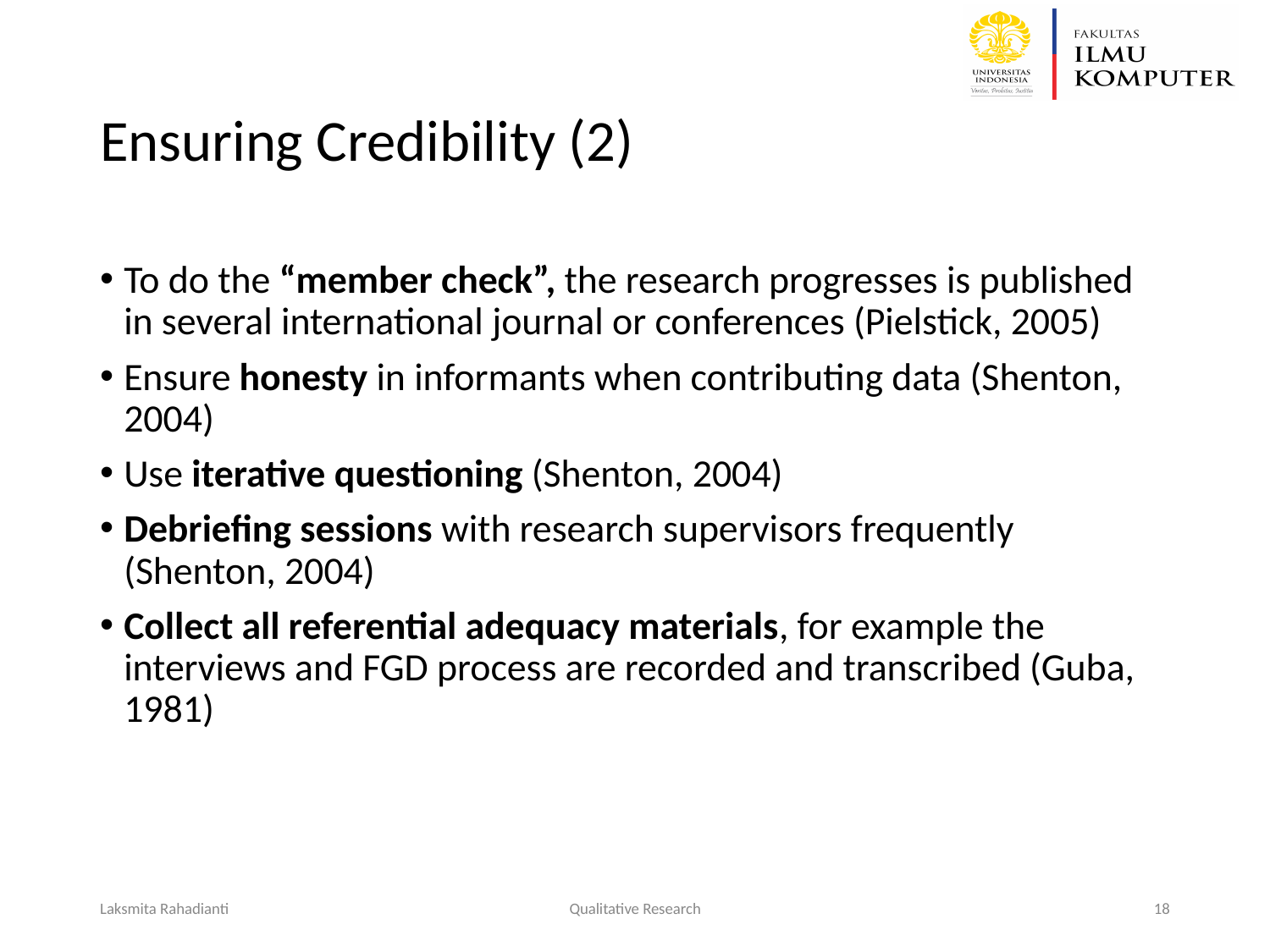

# Ensuring Credibility (2)
To do the “member check”, the research progresses is published in several international journal or conferences (Pielstick, 2005)
Ensure honesty in informants when contributing data (Shenton, 2004)
Use iterative questioning (Shenton, 2004)
Debriefing sessions with research supervisors frequently (Shenton, 2004)
Collect all referential adequacy materials, for example the interviews and FGD process are recorded and transcribed (Guba, 1981)
Laksmita Rahadianti
Qualitative Research
18